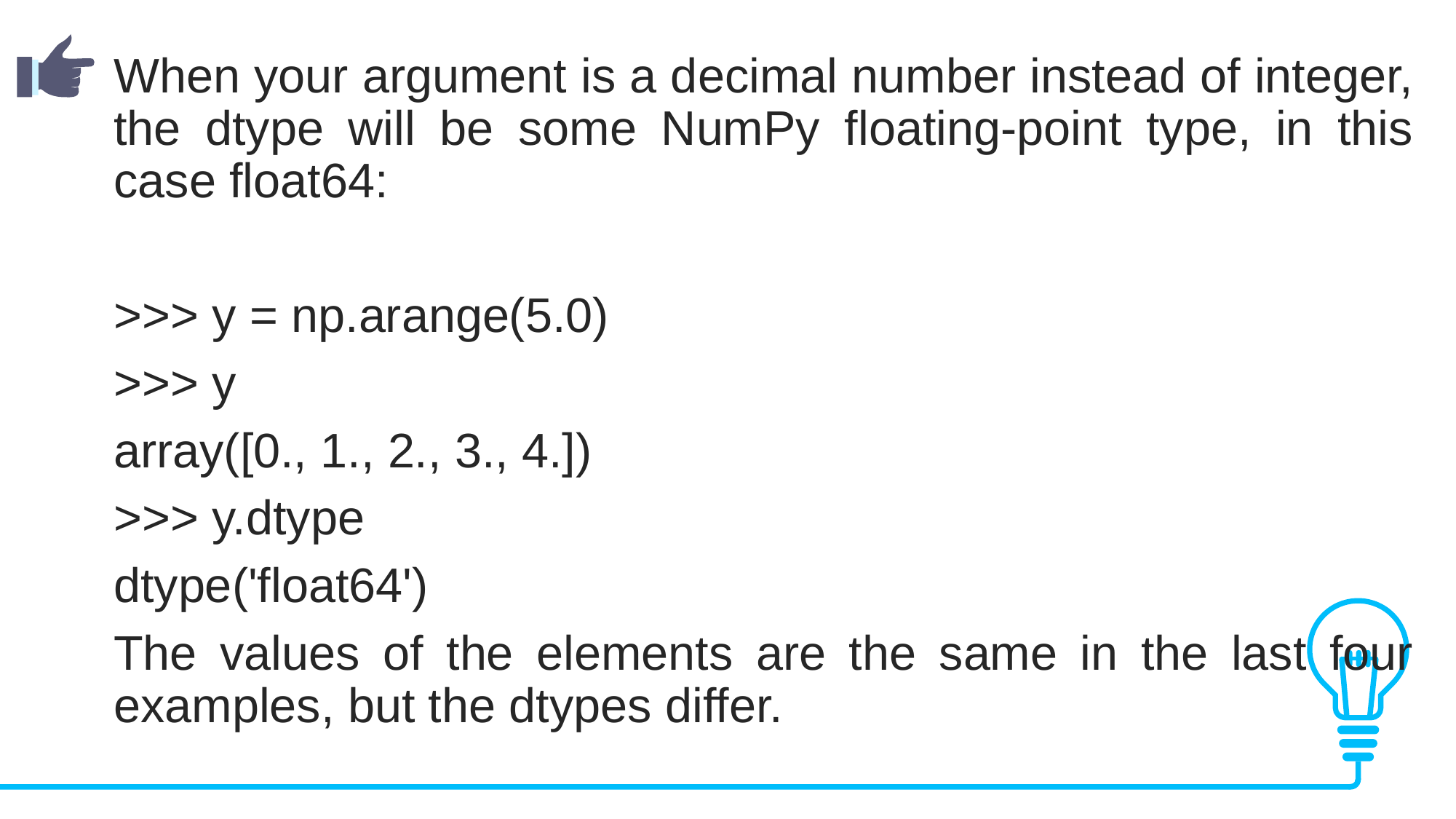

When your argument is a decimal number instead of integer, the dtype will be some NumPy floating-point type, in this case float64:

>>> y = np.arange(5.0)
>>> y
array([0., 1., 2., 3., 4.])
>>> y.dtype
dtype('float64')
The values of the elements are the same in the last four examples, but the dtypes differ.